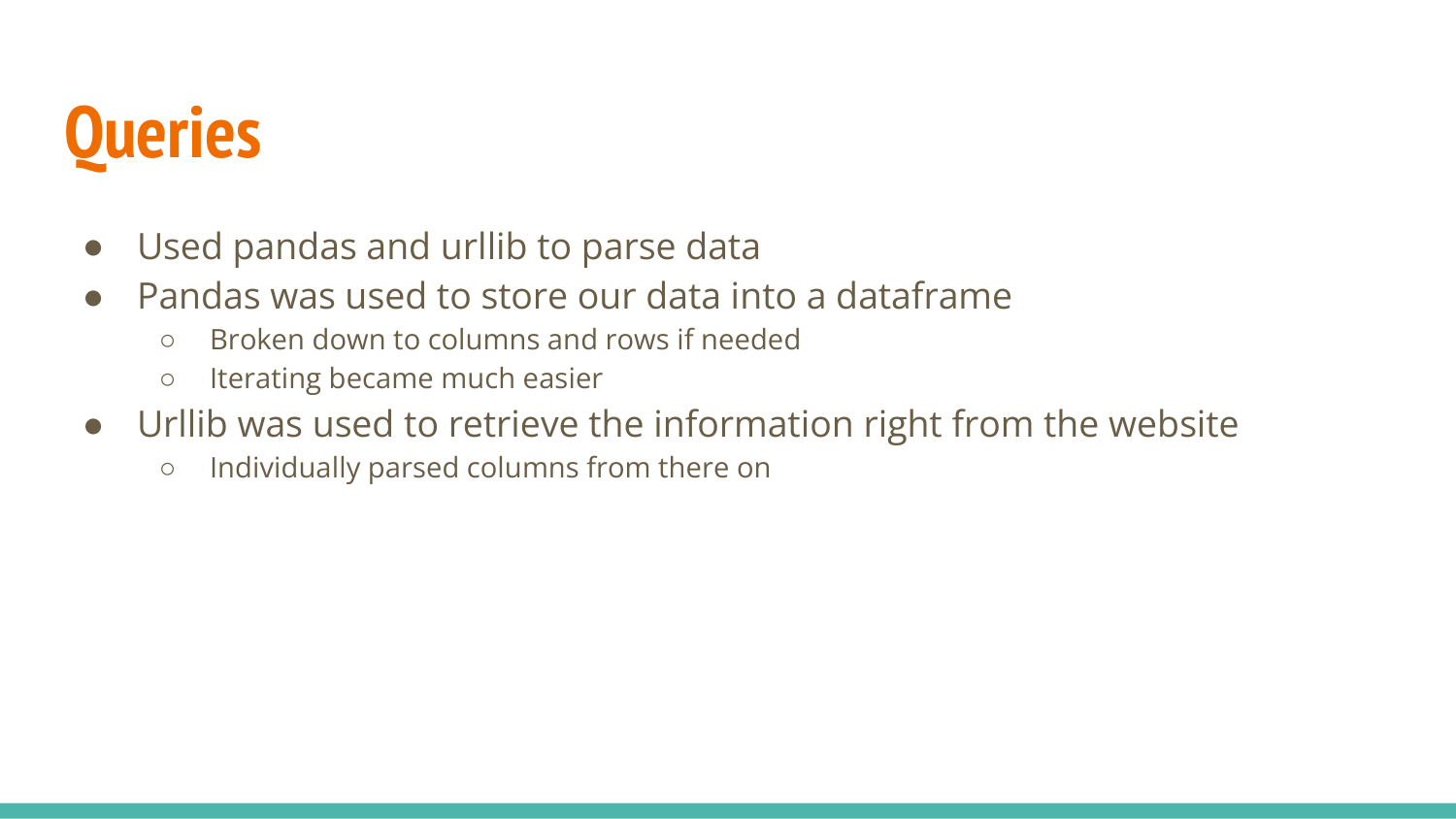

# Queries
Used pandas and urllib to parse data
Pandas was used to store our data into a dataframe
Broken down to columns and rows if needed
Iterating became much easier
Urllib was used to retrieve the information right from the website
Individually parsed columns from there on